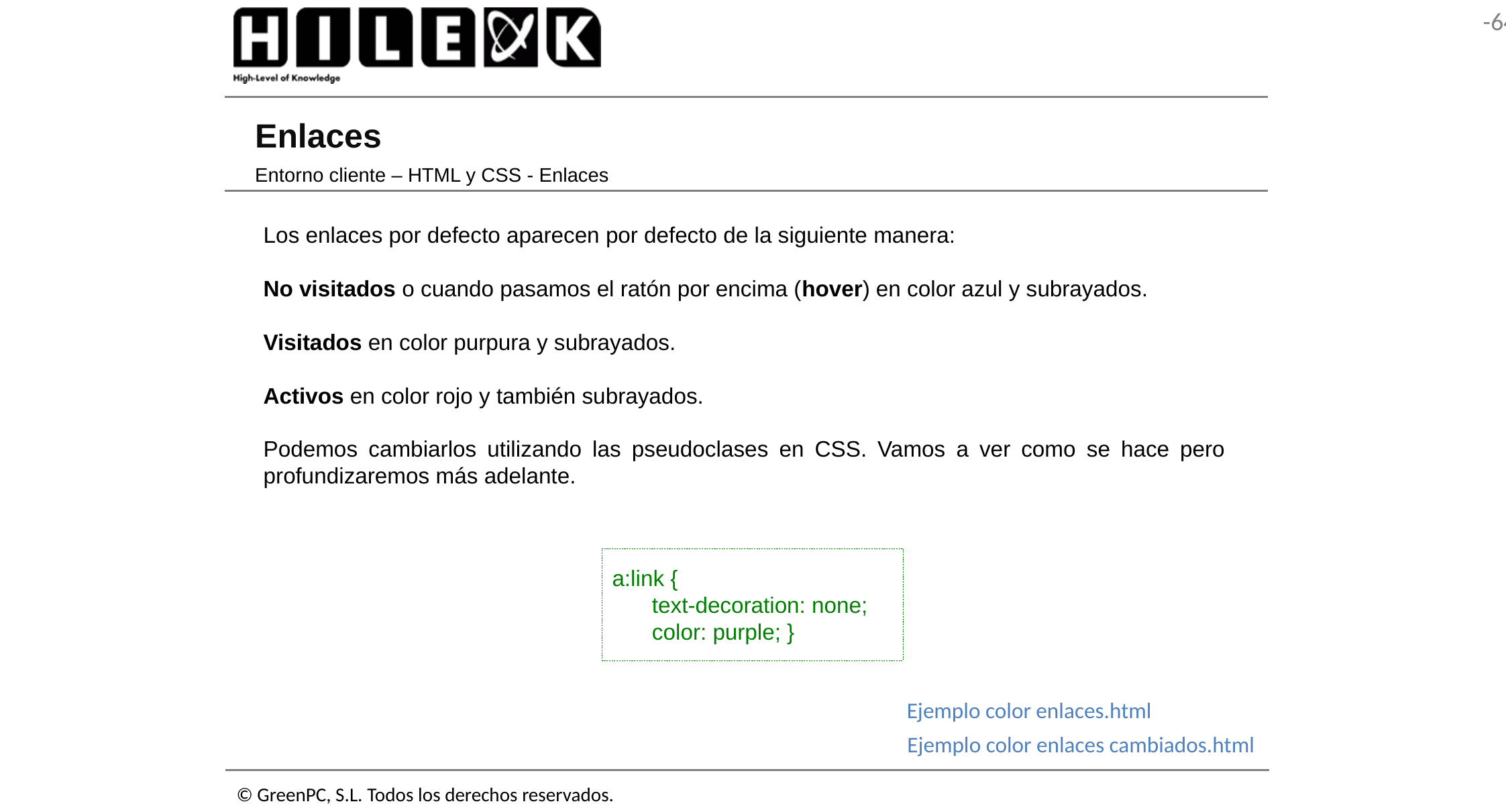

# Enlaces
Entorno cliente – HTML y CSS - Enlaces

Los enlaces por defecto aparecen por defecto de la siguiente manera:

No visitados o cuando pasamos el ratón por encima (hover) en color azul y subrayados.

Visitados en color purpura y subrayados.

Activos en color rojo y también subrayados.

Podemos cambiarlos utilizando las pseudoclases en CSS. Vamos a ver como se hace pero profundizaremos más adelante.
a:link {
	text-decoration: none;
	color: purple; }
Ejemplo color enlaces.html
Ejemplo color enlaces cambiados.html